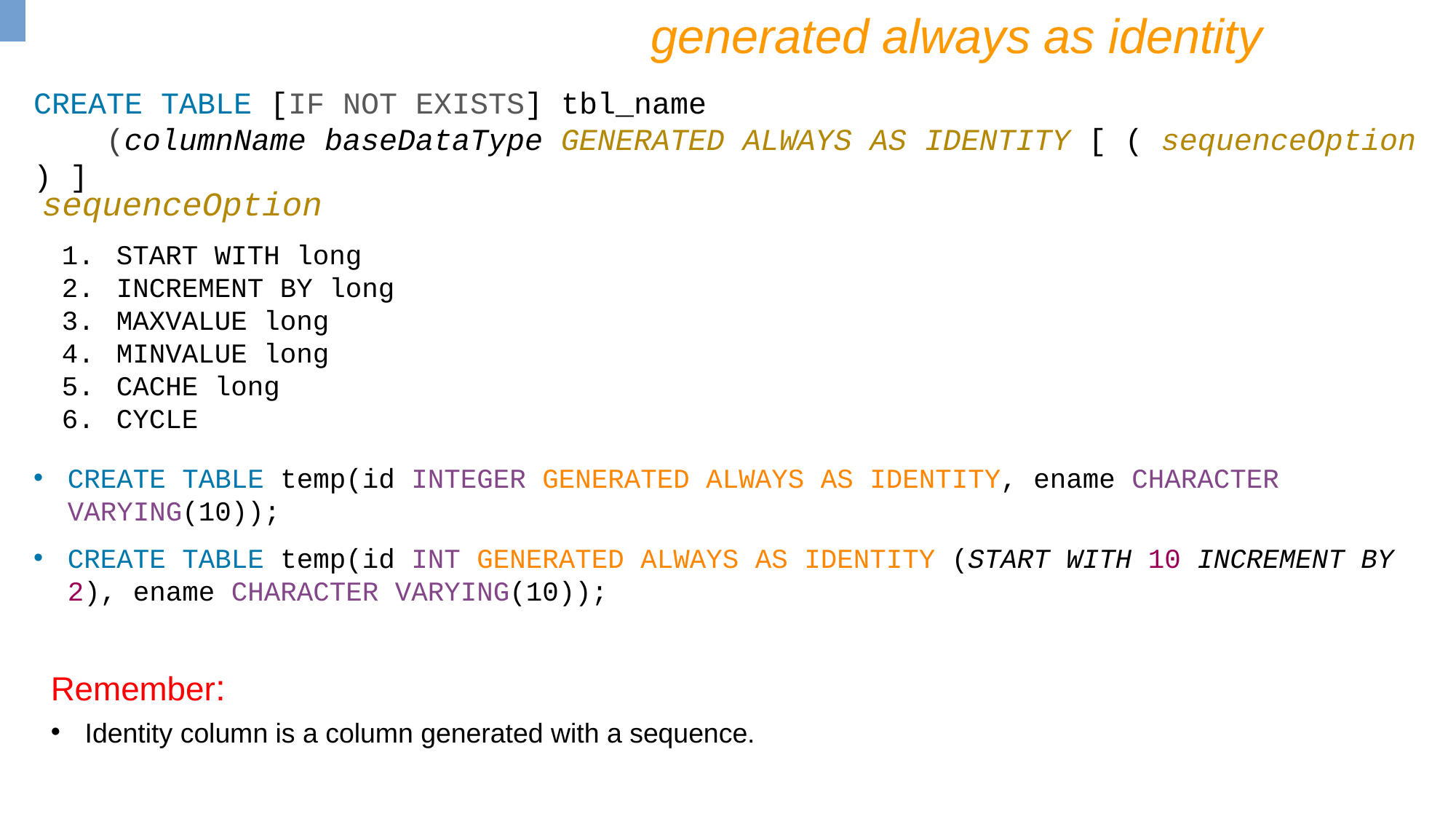

generated always as identity
CREATE TABLE [IF NOT EXISTS] tbl_name
    (columnName baseDataType GENERATED ALWAYS AS IDENTITY [ ( sequenceOption ) ]
sequenceOption

START WITH long
INCREMENT BY long
MAXVALUE long
MINVALUE long
CACHE long
CYCLE
CREATE TABLE temp(id INTEGER GENERATED ALWAYS AS IDENTITY, ename CHARACTER VARYING(10));

CREATE TABLE temp(id INT GENERATED ALWAYS AS IDENTITY (START WITH 10 INCREMENT BY 2), ename CHARACTER VARYING(10));
Remember:

Identity column is a column generated with a sequence.